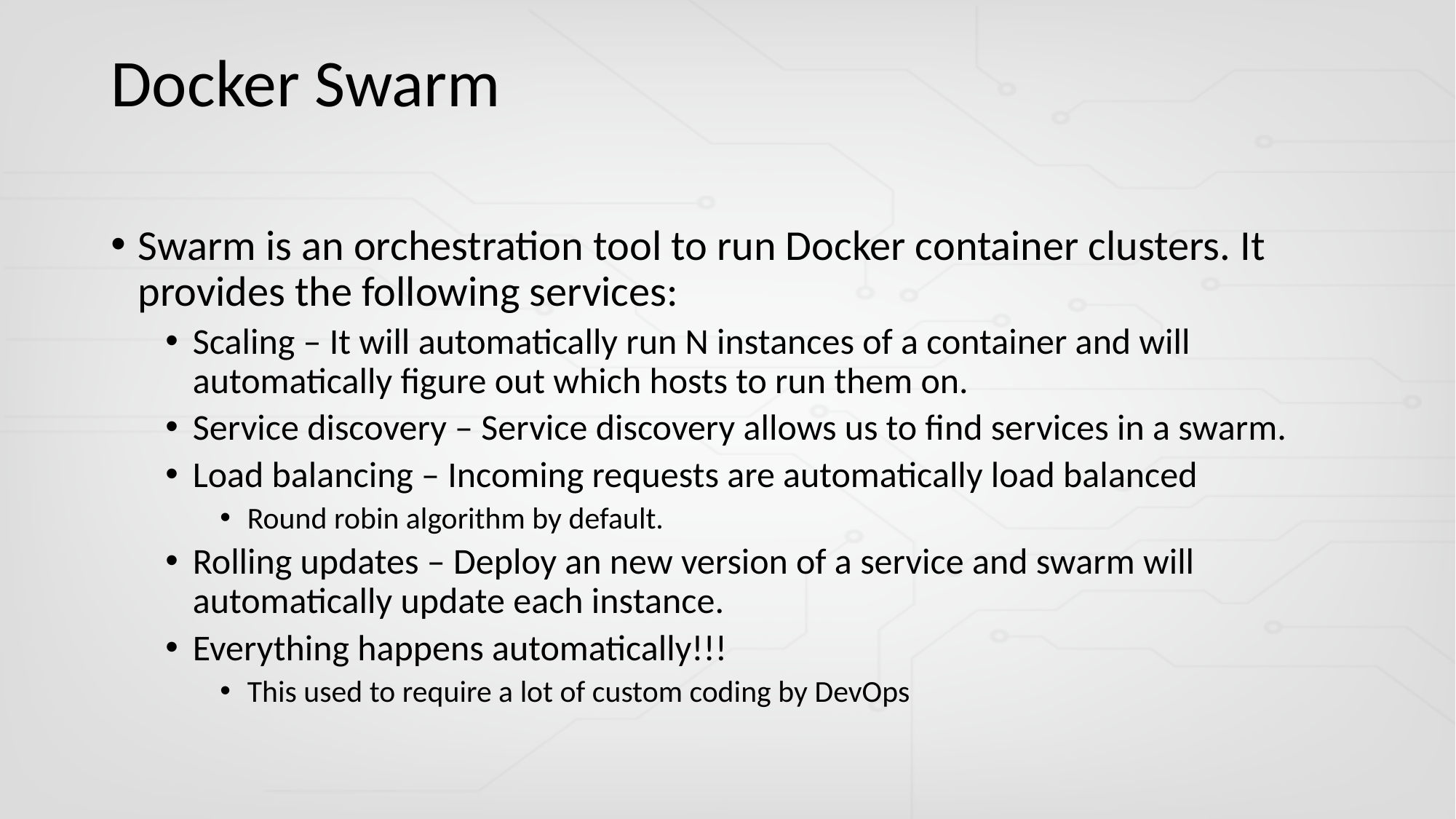

# Docker Swarm
Swarm is an orchestration tool to run Docker container clusters. It provides the following services:
Scaling – It will automatically run N instances of a container and will automatically figure out which hosts to run them on.
Service discovery – Service discovery allows us to find services in a swarm.
Load balancing – Incoming requests are automatically load balanced
Round robin algorithm by default.
Rolling updates – Deploy an new version of a service and swarm will automatically update each instance.
Everything happens automatically!!!
This used to require a lot of custom coding by DevOps